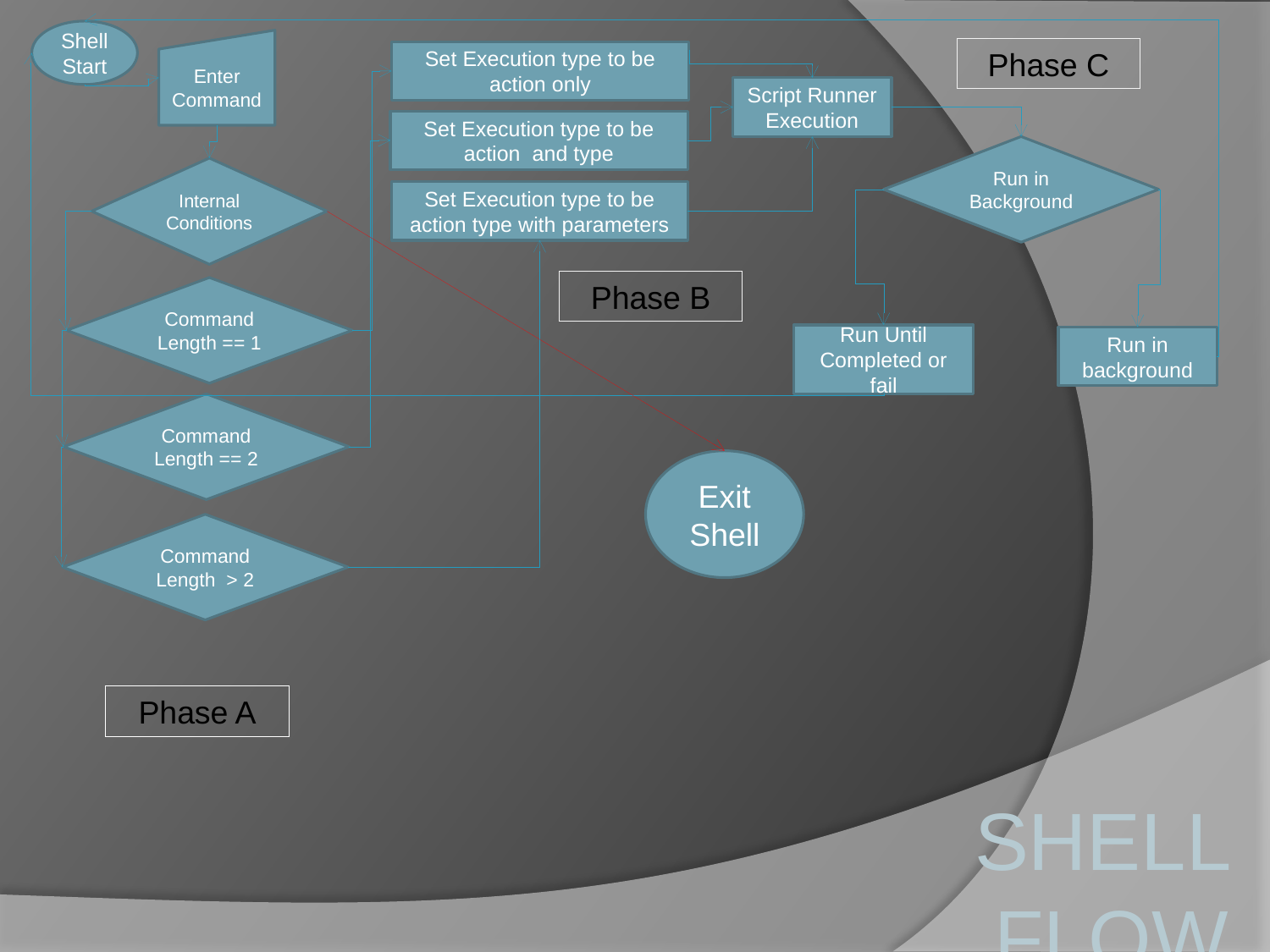

Shell Start
Enter Command
Phase C
Set Execution type to be action only
Script Runner Execution
Set Execution type to be action  and type
Run in Background
Internal Conditions
Set Execution type to be action type with parameters
Phase B
Command Length == 1
Run Until Completed or fail
Run in background
Command Length == 2
Exit Shell
Command Length  > 2
Phase A
# Shell flow